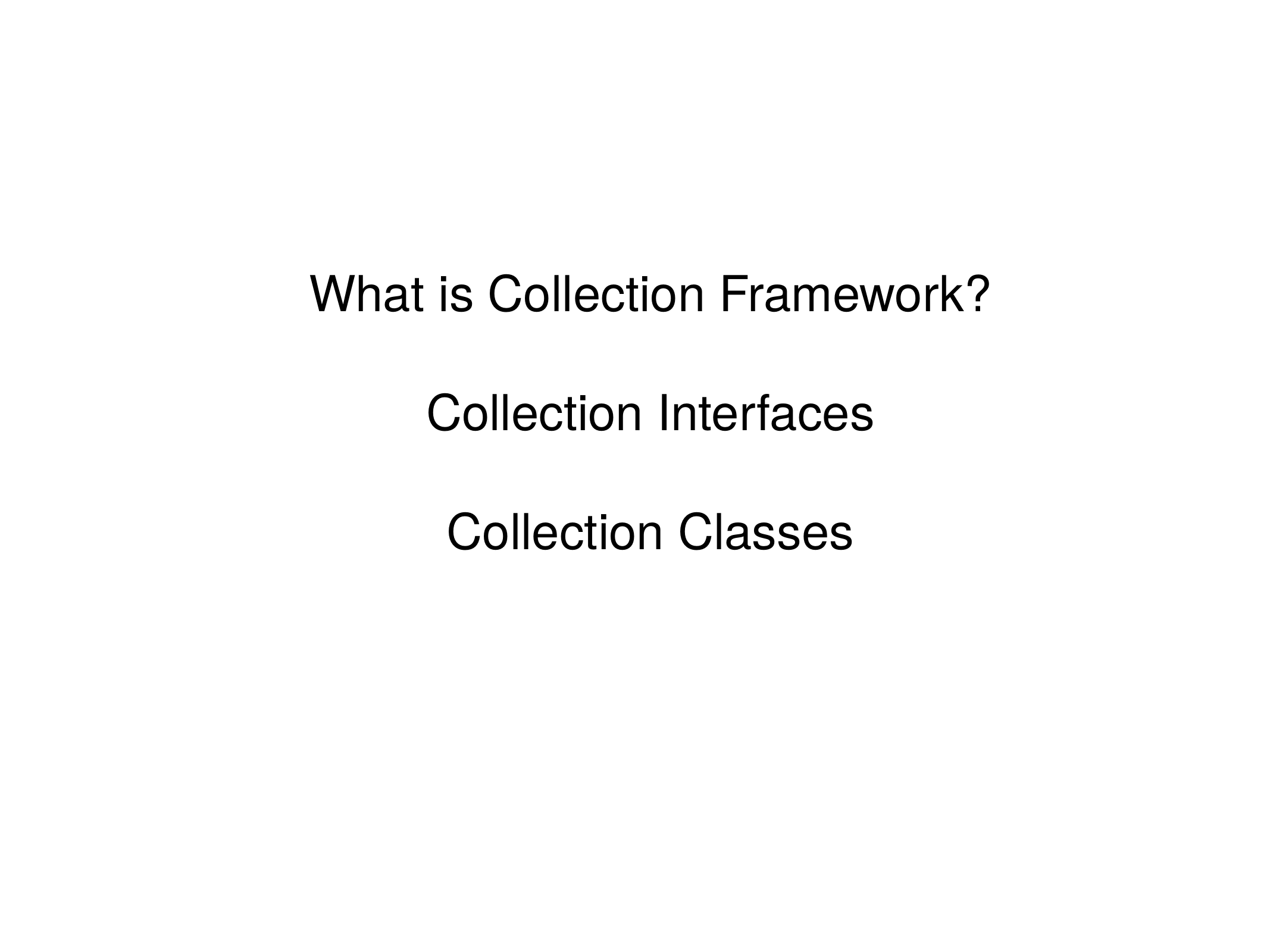

What is Collection Framework?
Collection Interfaces
Collection Classes